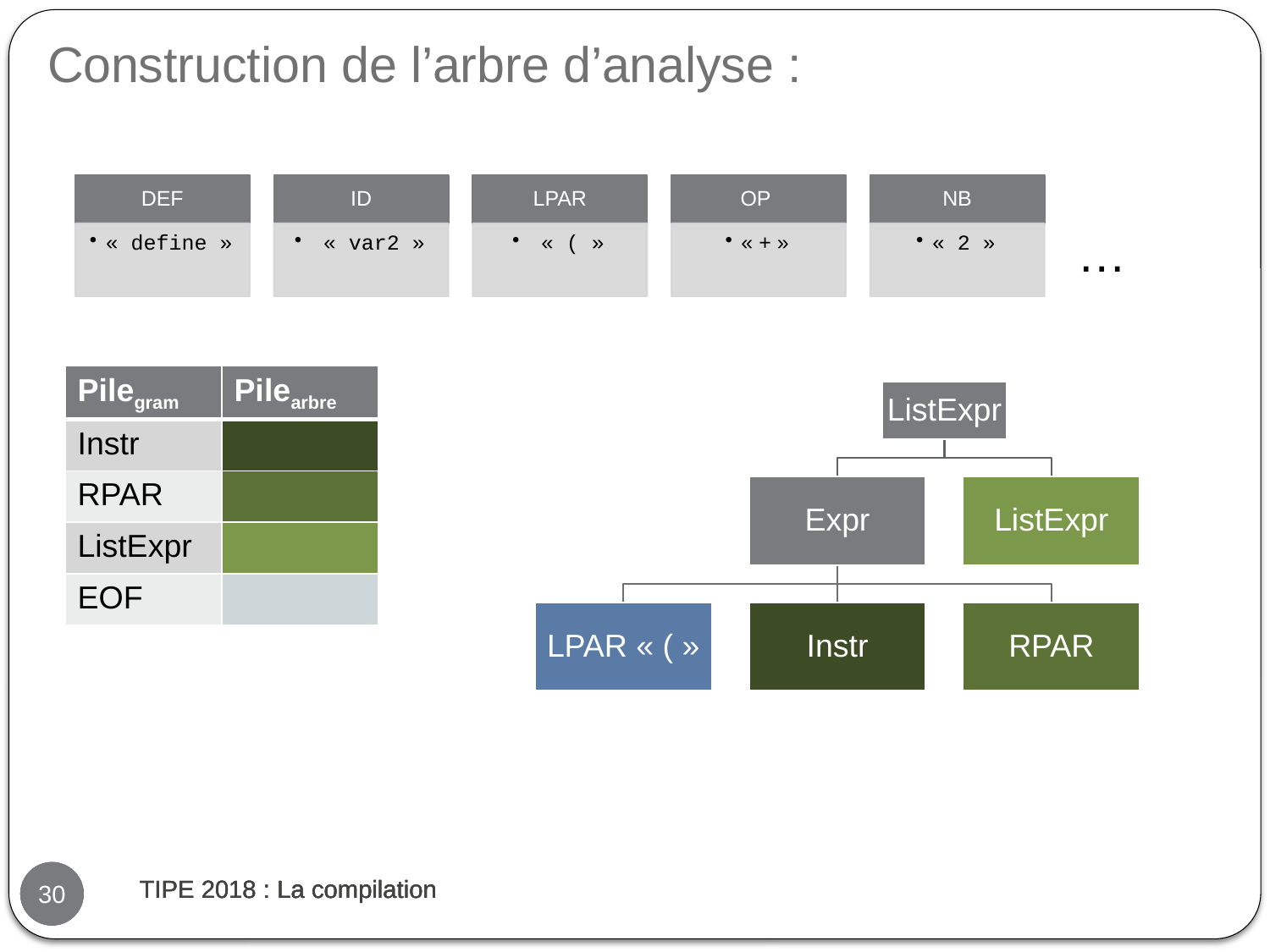

Construction de l’arbre d’analyse :
DEF
« define »
ID
 « var2 »
LPAR
 « ( »
OP
« + »
NB
« 2 »
…
ListExpr
Expr
LPAR « ( »
Instr
RPAR
ListExpr
| Pilegram | Pilearbre |
| --- | --- |
| Instr |  |
| RPAR |  |
| ListExpr |  |
| EOF |  |
TIPE 2018 : La compilation
TIPE 2018 : La compilation
TIPE 2018 : La compilation
TIPE 2018 : La compilation
30
30
30
30